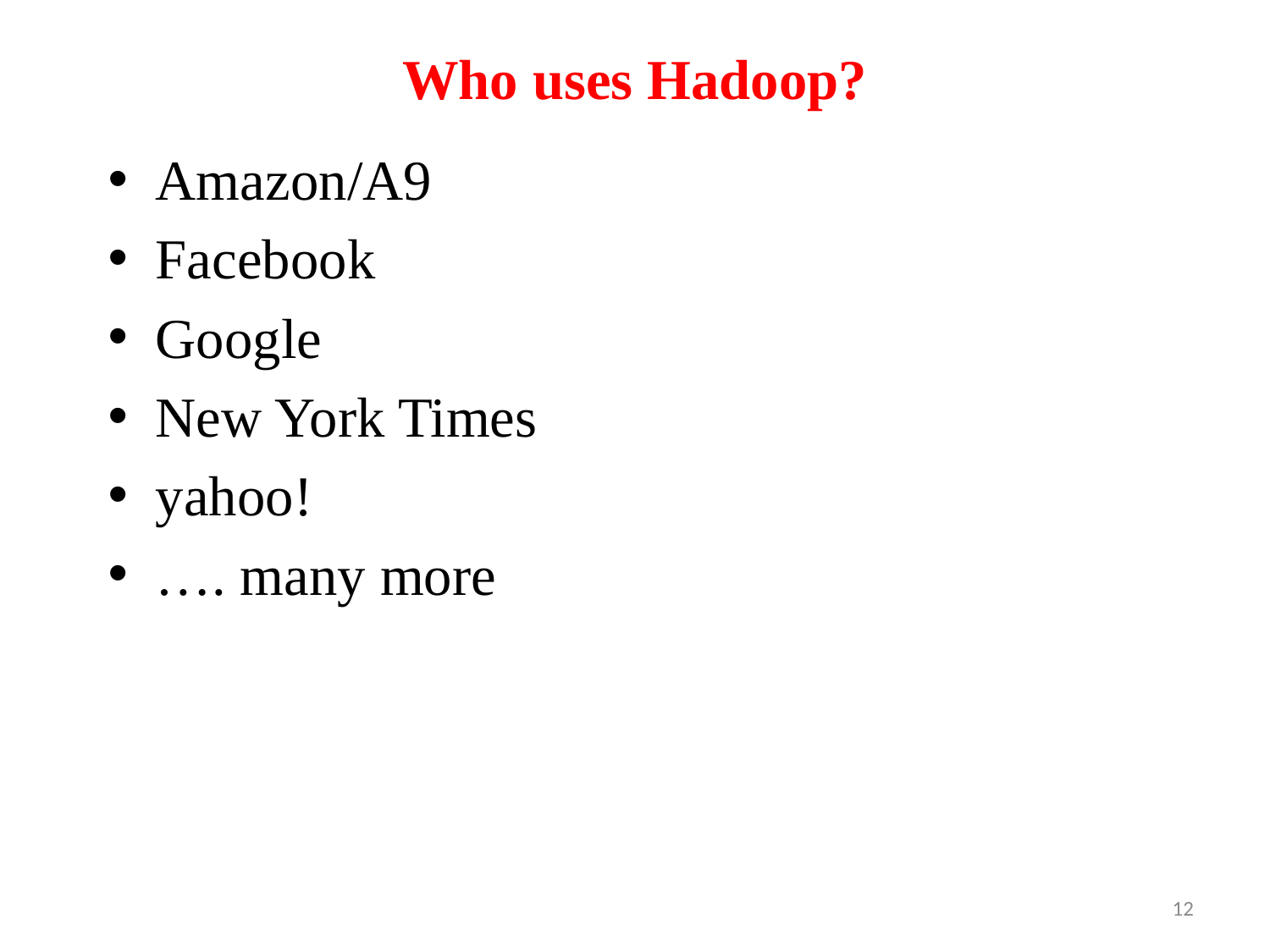

# Who uses Hadoop?
Amazon/A9
Facebook
Google
New York Times
yahoo!
…. many more
12